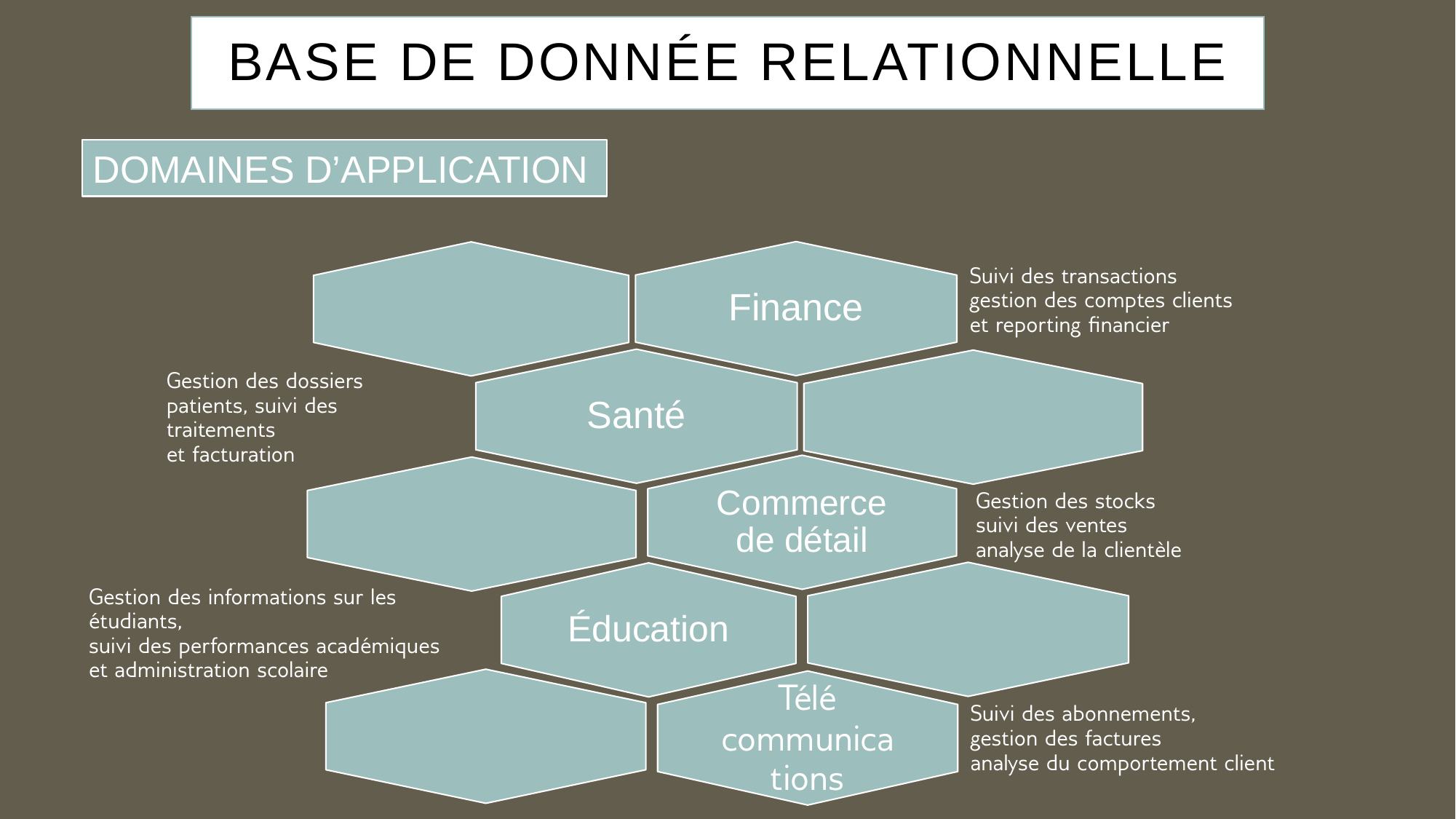

# Base de donnée relationnelle
DOMAINES D’APPLICATION
Finance
Suivi des transactions
gestion des comptes clients
et reporting financier

Santé
Gestion des dossiers patients, suivi des traitements
et facturation

Commerce de détail
Gestion des stocks
suivi des ventes
analyse de la clientèle

Éducation
Gestion des informations sur les étudiants,
suivi des performances académiques
et administration scolaire

Télé
communications
Suivi des abonnements,
gestion des factures
analyse du comportement client